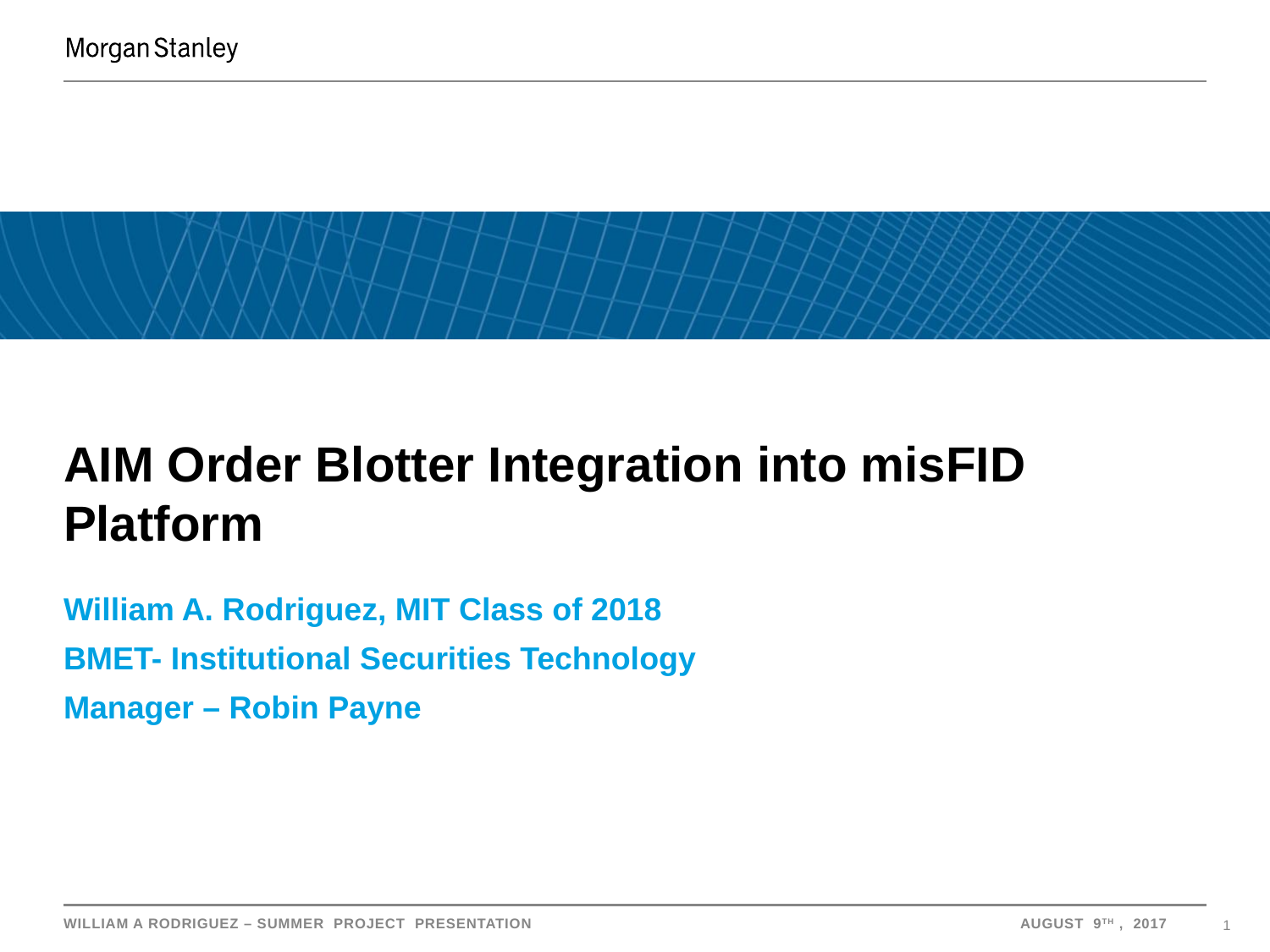

AIM Order Blotter Integration into misFID Platform
William A. Rodriguez, MIT Class of 2018
BMET- Institutional Securities Technology
Manager – Robin Payne